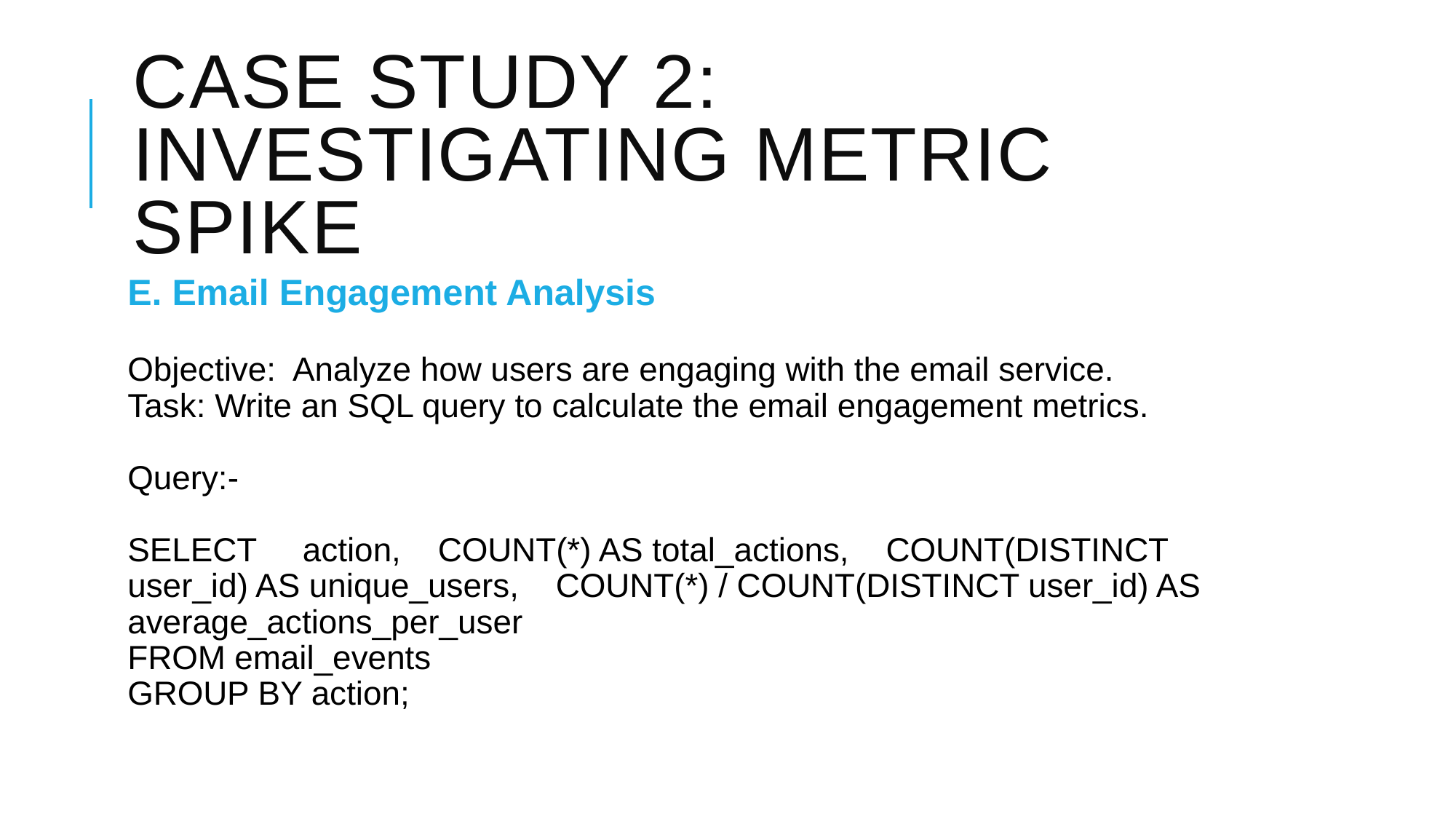

# Case Study 2: Investigating Metric Spike
E. Email Engagement Analysis
Objective:  Analyze how users are engaging with the email service.
Task: Write an SQL query to calculate the email engagement metrics.
Query:-
SELECT     action,    COUNT(*) AS total_actions,    COUNT(DISTINCT user_id) AS unique_users,    COUNT(*) / COUNT(DISTINCT user_id) AS average_actions_per_user
FROM email_events
GROUP BY action;